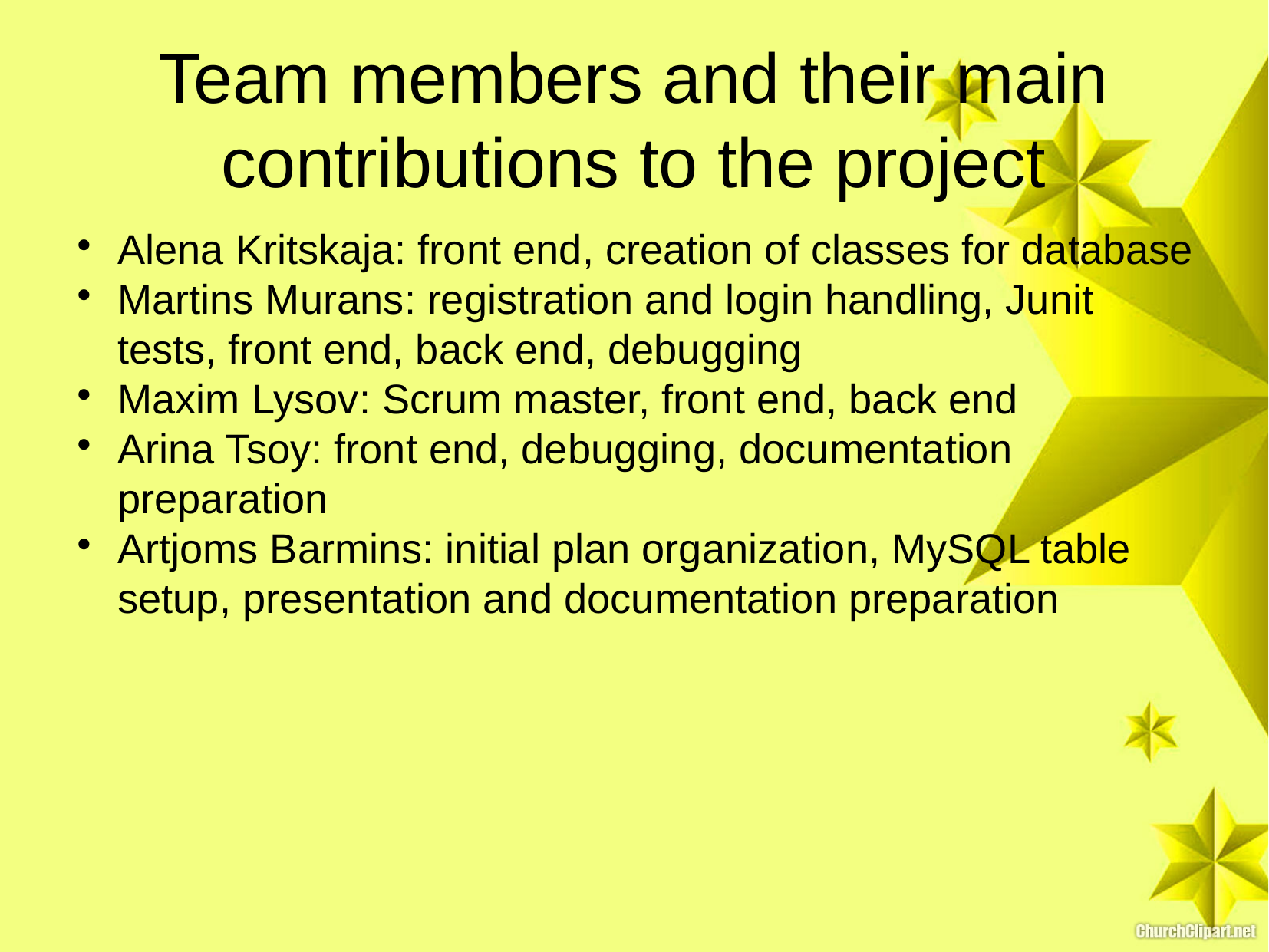

Team members and their main contributions to the project
Alena Kritskaja: front end, creation of classes for database
Martins Murans: registration and login handling, Junit tests, front end, back end, debugging
Maxim Lysov: Scrum master, front end, back end
Arina Tsoy: front end, debugging, documentation preparation
Artjoms Barmins: initial plan organization, MySQL table setup, presentation and documentation preparation